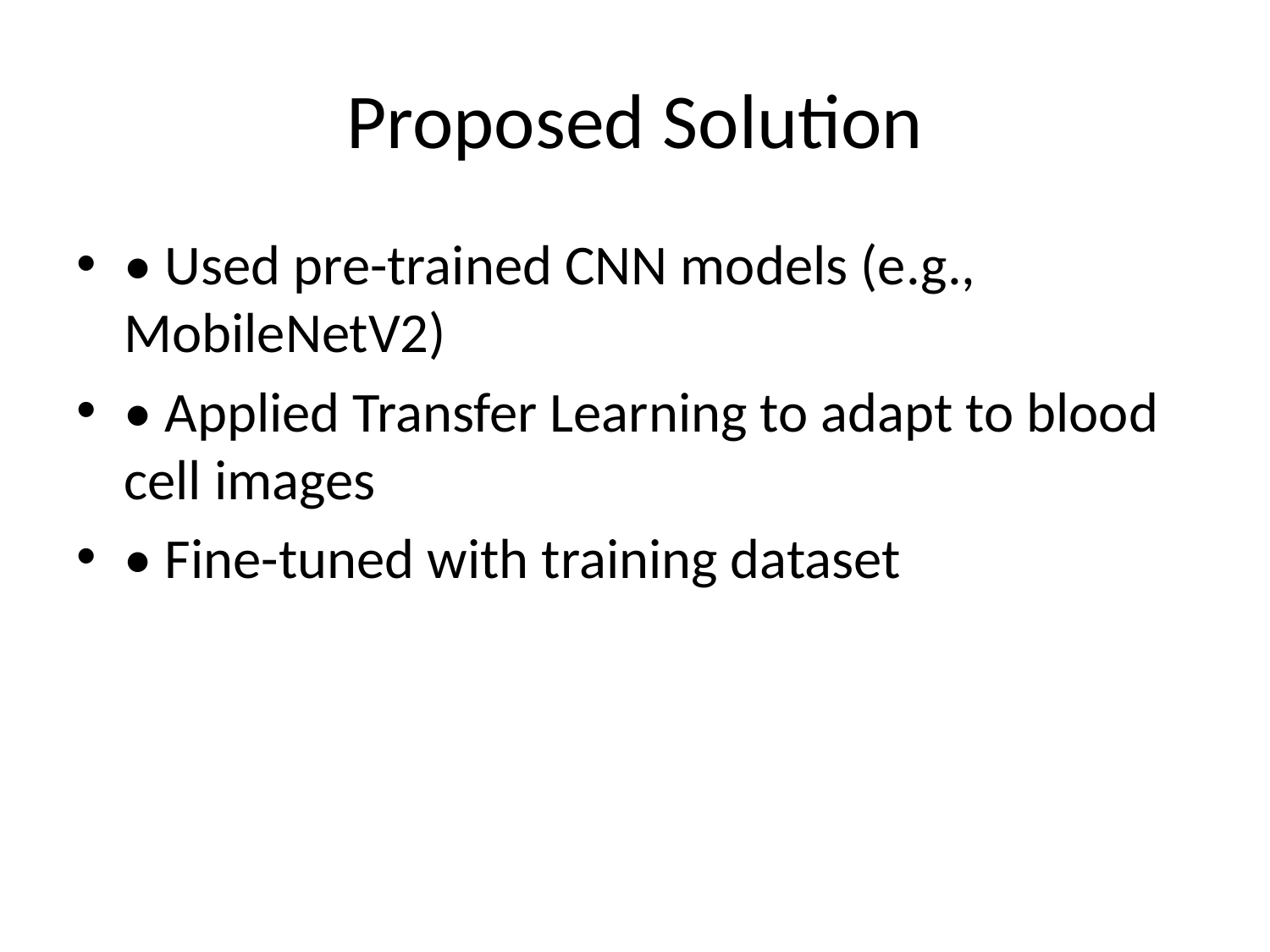

# Proposed Solution
• Used pre-trained CNN models (e.g., MobileNetV2)
• Applied Transfer Learning to adapt to blood cell images
• Fine-tuned with training dataset